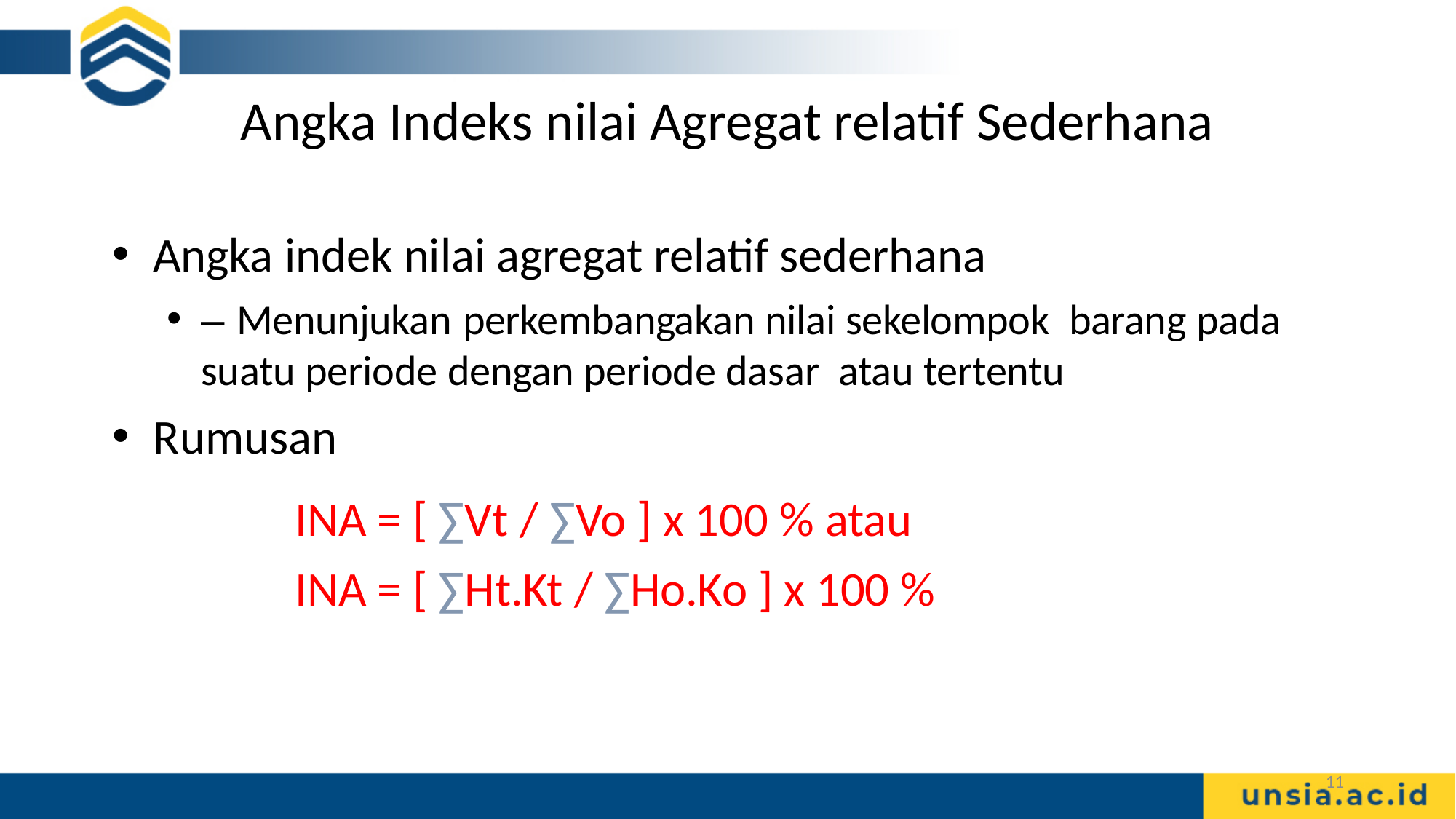

# Angka Indeks nilai Agregat relatif Sederhana
Angka indek nilai agregat relatif sederhana
– Menunjukan perkembangakan nilai sekelompok  barang pada suatu periode dengan periode dasar  atau tertentu
Rumusan

INA = [ ∑Vt / ∑Vo ] x 100 % atau
INA = [ ∑Ht.Kt / ∑Ho.Ko ] x 100 %
11